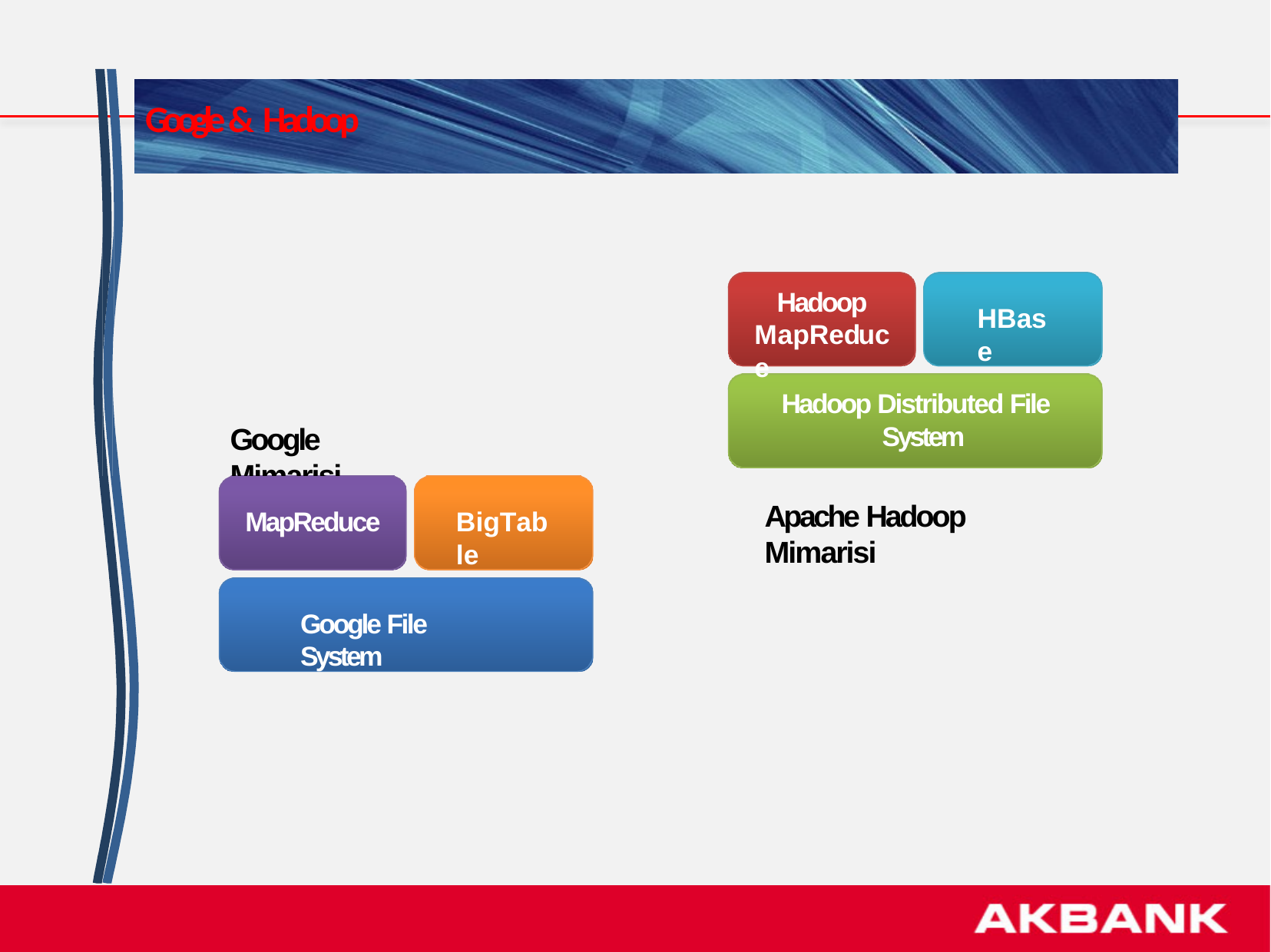

# Google & Hadoop

Hadoop  MapReduce
HBase

Hadoop Distributed File  System
Google Mimarisi

Apache Hadoop Mimarisi
MapReduce
BigTable

Google File System